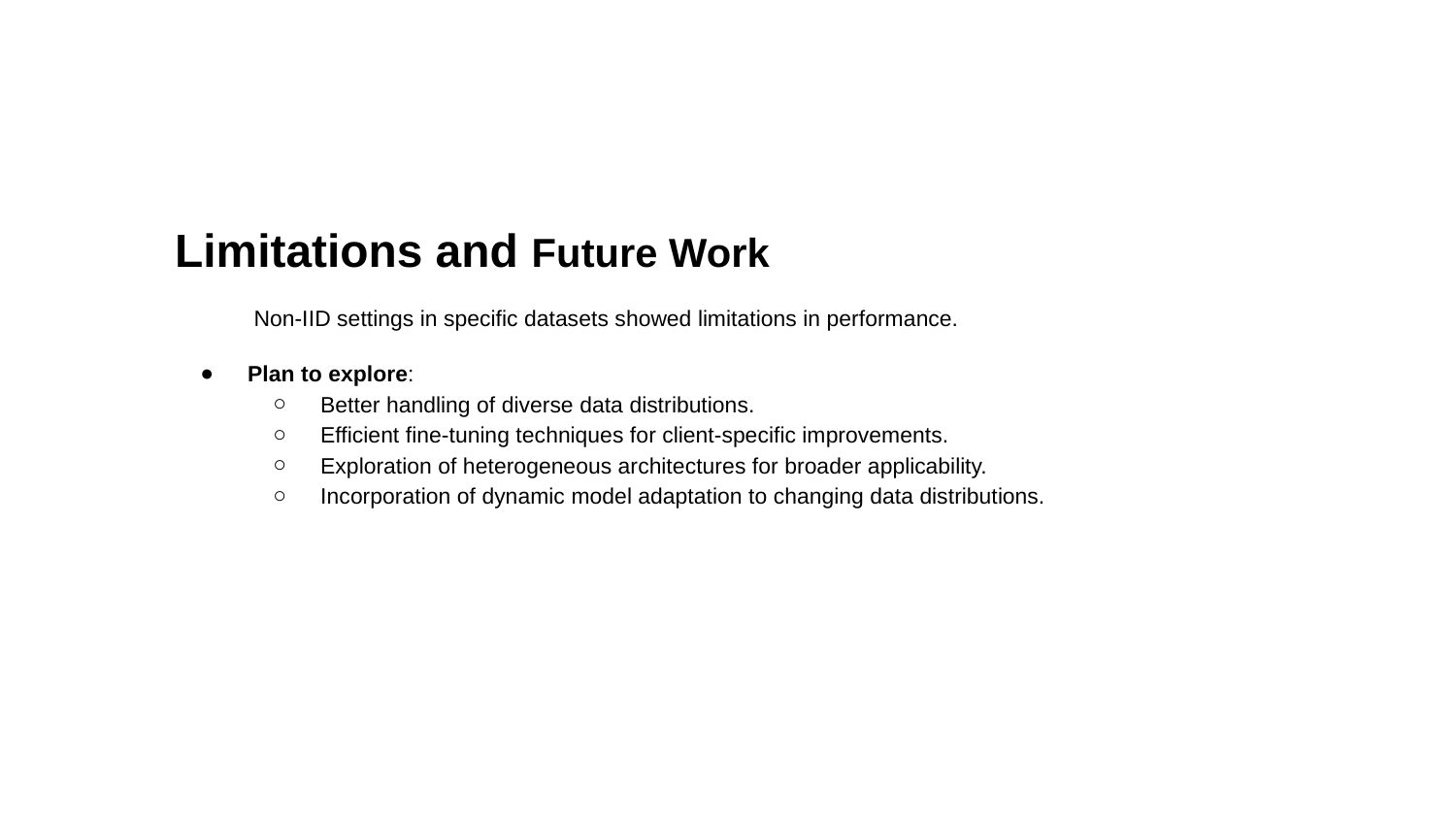

Limitations and Future Work
 Non-IID settings in specific datasets showed limitations in performance.
Plan to explore:
Better handling of diverse data distributions.
Efficient fine-tuning techniques for client-specific improvements.
Exploration of heterogeneous architectures for broader applicability.
Incorporation of dynamic model adaptation to changing data distributions.